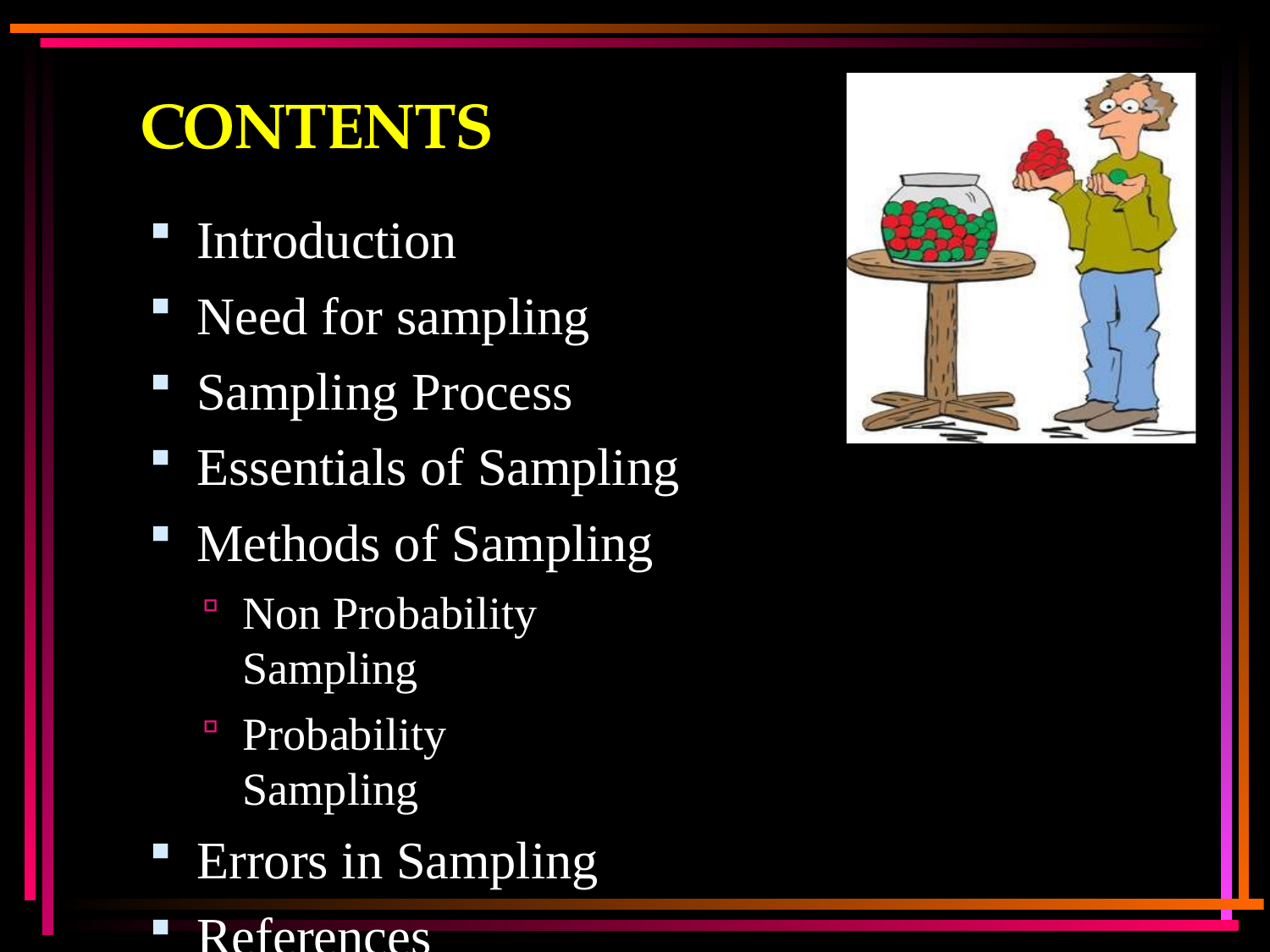

# CONTENTS
Introduction
Need for sampling
Sampling Process
Essentials of Sampling
Methods of Sampling
Non Probability	Sampling
Probability	Sampling
Errors in Sampling
References